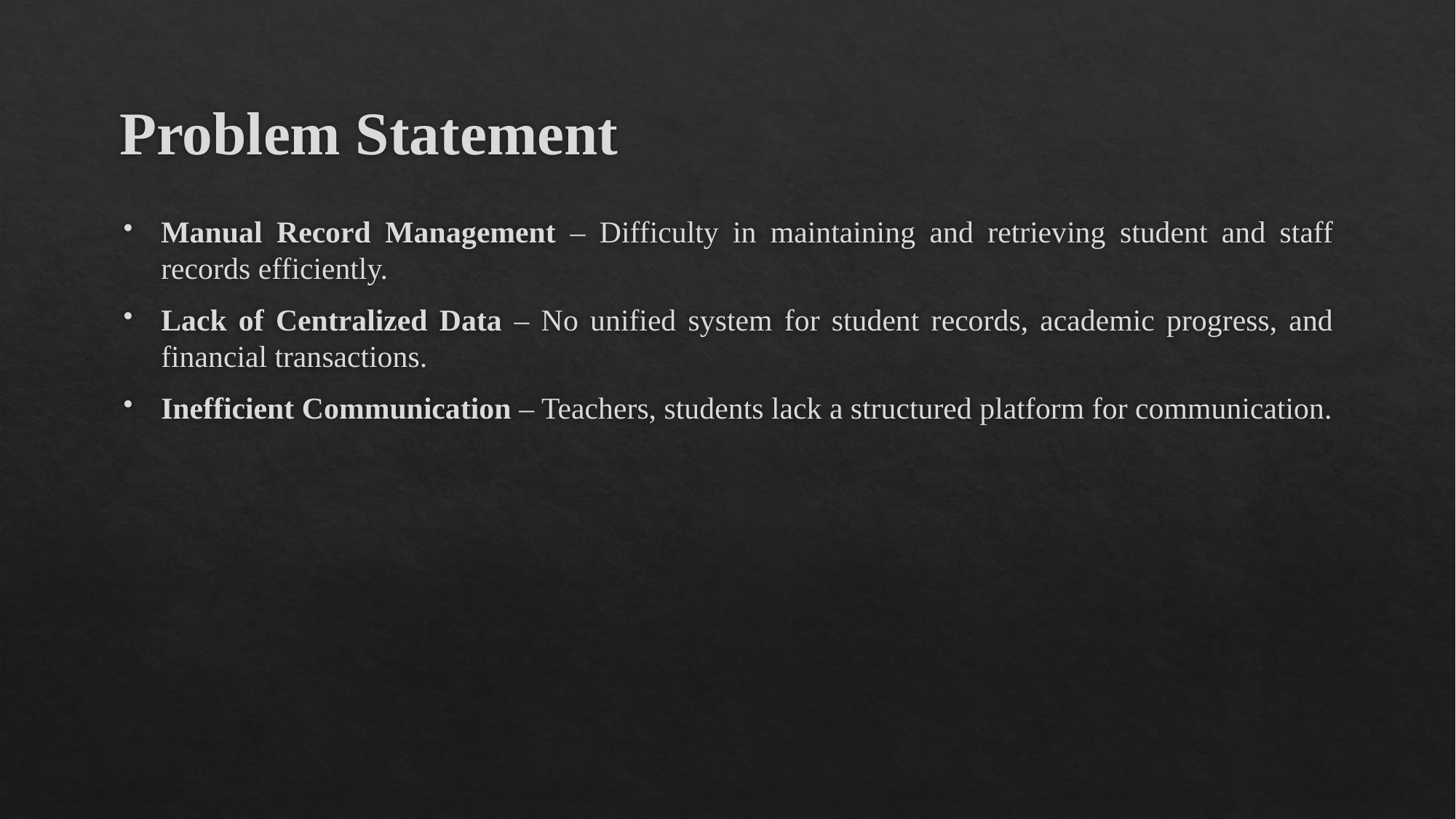

# Problem Statement
Manual Record Management – Difficulty in maintaining and retrieving student and staff records efficiently.
Lack of Centralized Data – No unified system for student records, academic progress, and financial transactions.
Inefficient Communication – Teachers, students lack a structured platform for communication.